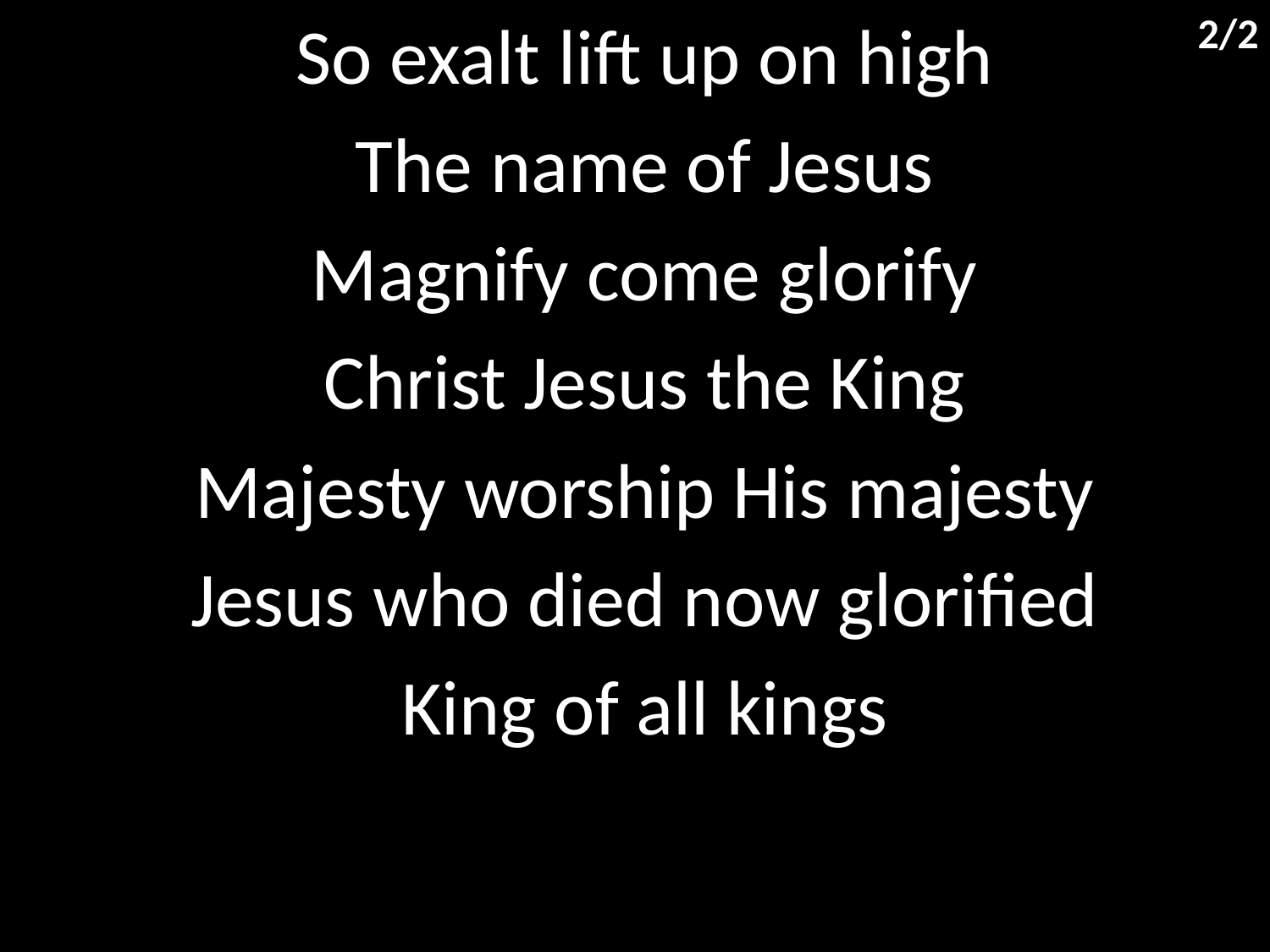

So exalt lift up on high
The name of Jesus
Magnify come glorify
Christ Jesus the King
Majesty worship His majesty
Jesus who died now glorified
King of all kings
2/2